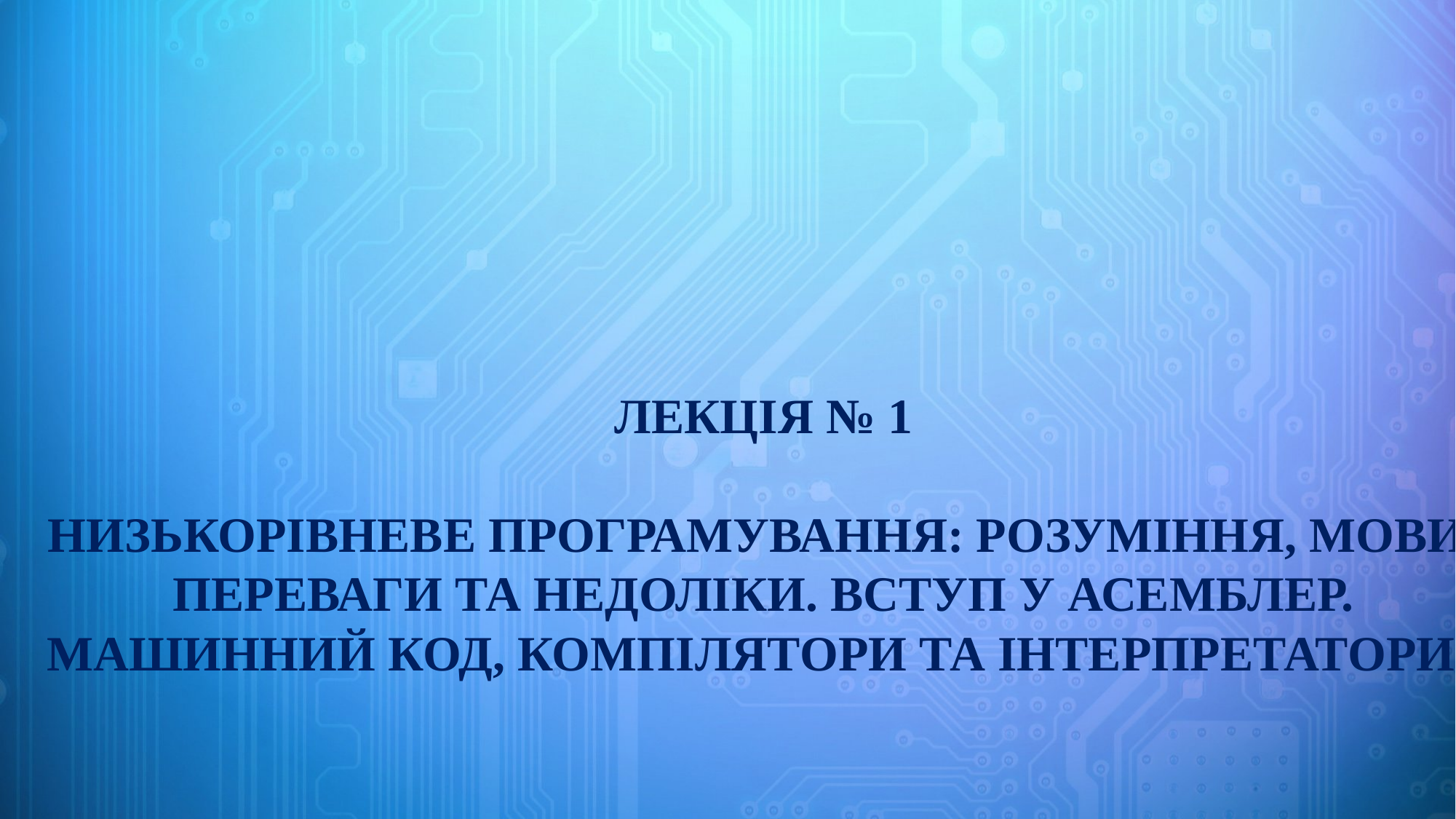

# ЛЕКЦІЯ № 1 Низькорівневе програмування: розуміння, мови, переваги та недоліки. Вступ У Асемблер. Машинний код, компілятори та інтерпретатори.